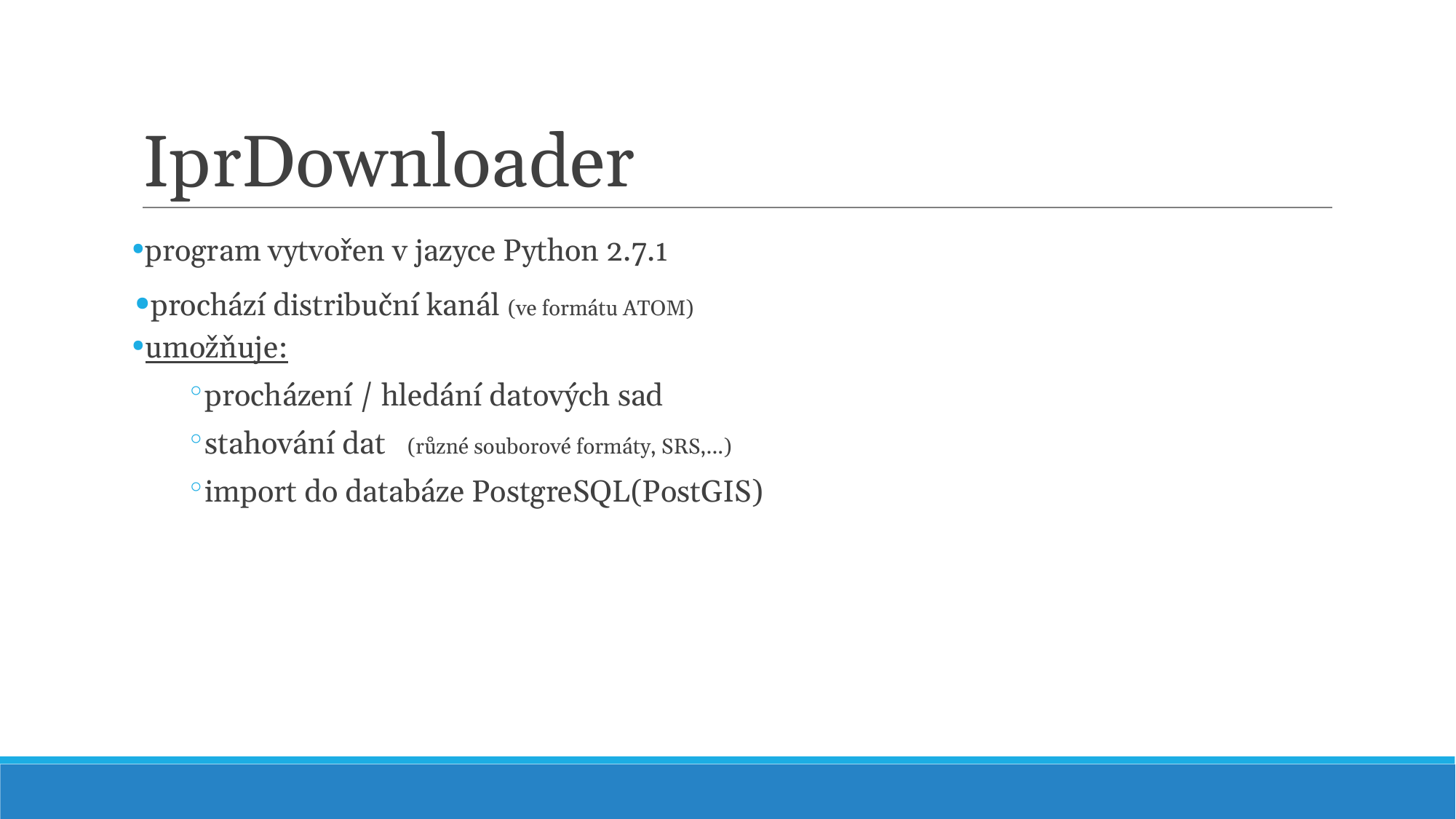

# IprDownloader
program vytvořen v jazyce Python 2.7.1
prochází distribuční kanál (ve formátu ATOM)
umožňuje:
procházení / hledání datových sad
stahování dat   (různé souborové formáty, SRS,...)
import do databáze PostgreSQL(PostGIS)